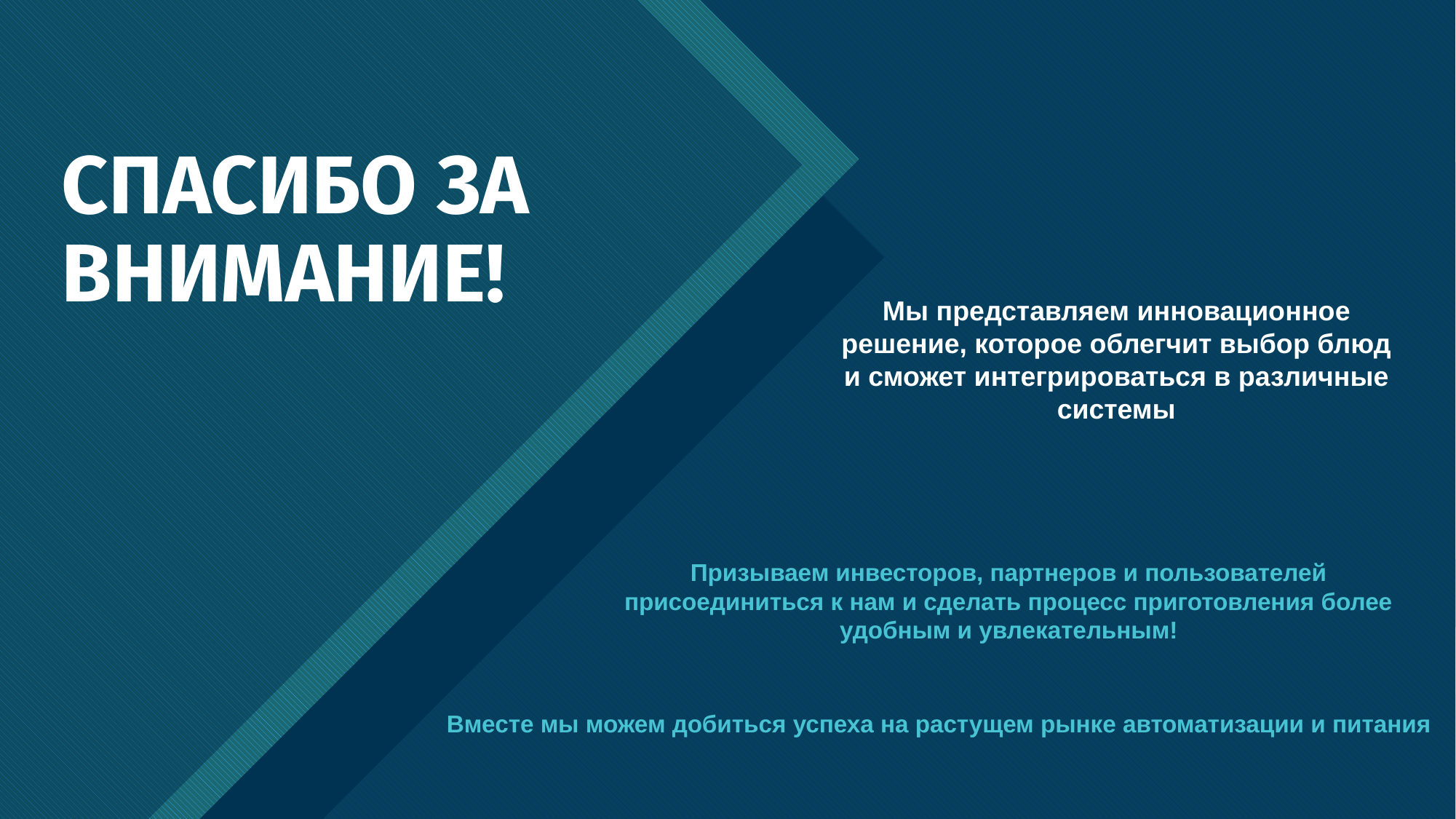

# СПАСИБО ЗА ВНИМАНИЕ!
Мы представляем инновационное решение, которое облегчит выбор блюд и сможет интегрироваться в различные системы
Призываем инвесторов, партнеров и пользователей присоединиться к нам и сделать процесс приготовления более удобным и увлекательным!
Вместе мы можем добиться успеха на растущем рынке автоматизации и питания